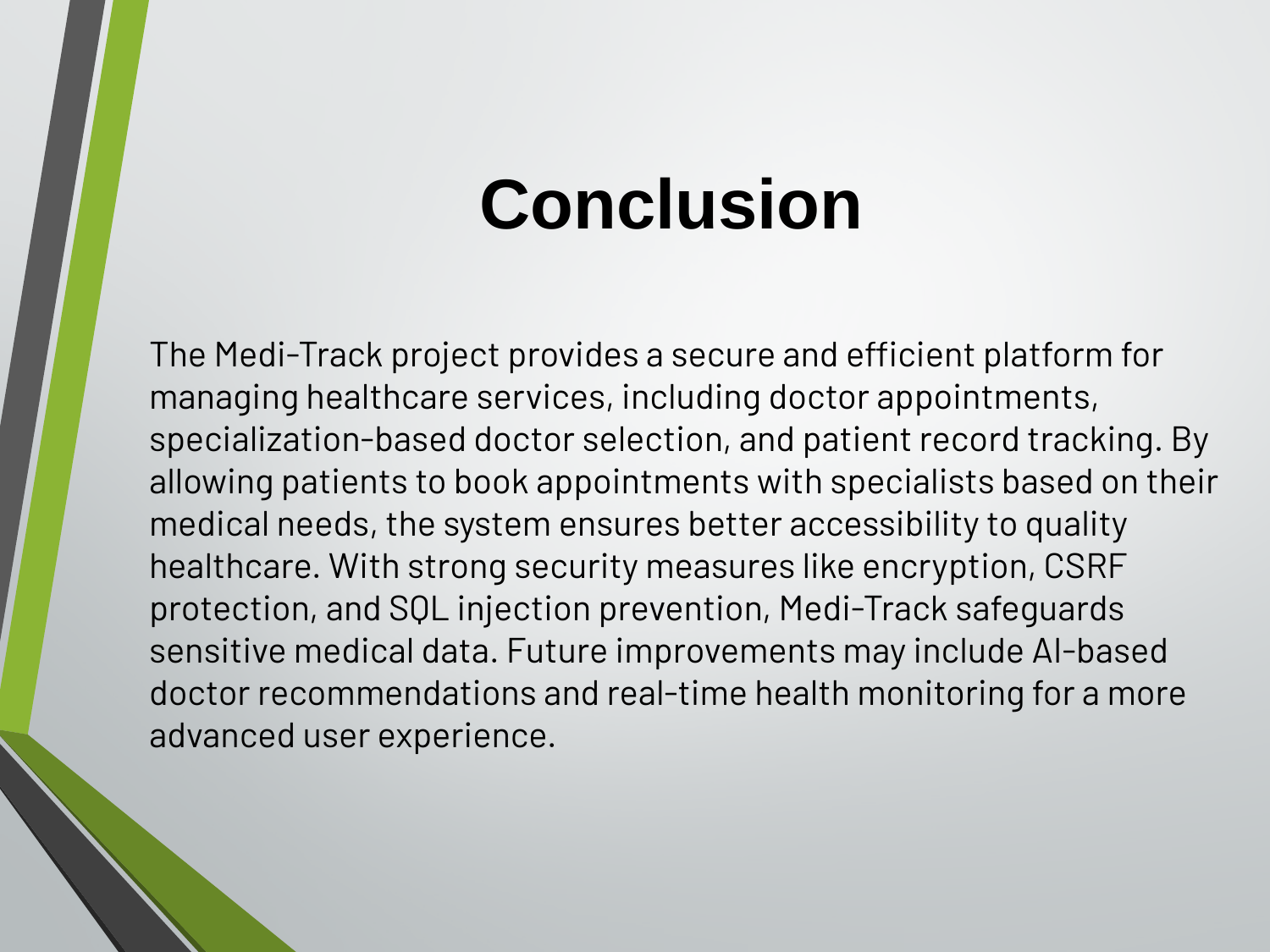

# Conclusion
The Medi-Track project provides a secure and efficient platform for managing healthcare services, including doctor appointments, specialization-based doctor selection, and patient record tracking. By allowing patients to book appointments with specialists based on their medical needs, the system ensures better accessibility to quality healthcare. With strong security measures like encryption, CSRF protection, and SQL injection prevention, Medi-Track safeguards sensitive medical data. Future improvements may include AI-based doctor recommendations and real-time health monitoring for a more advanced user experience.